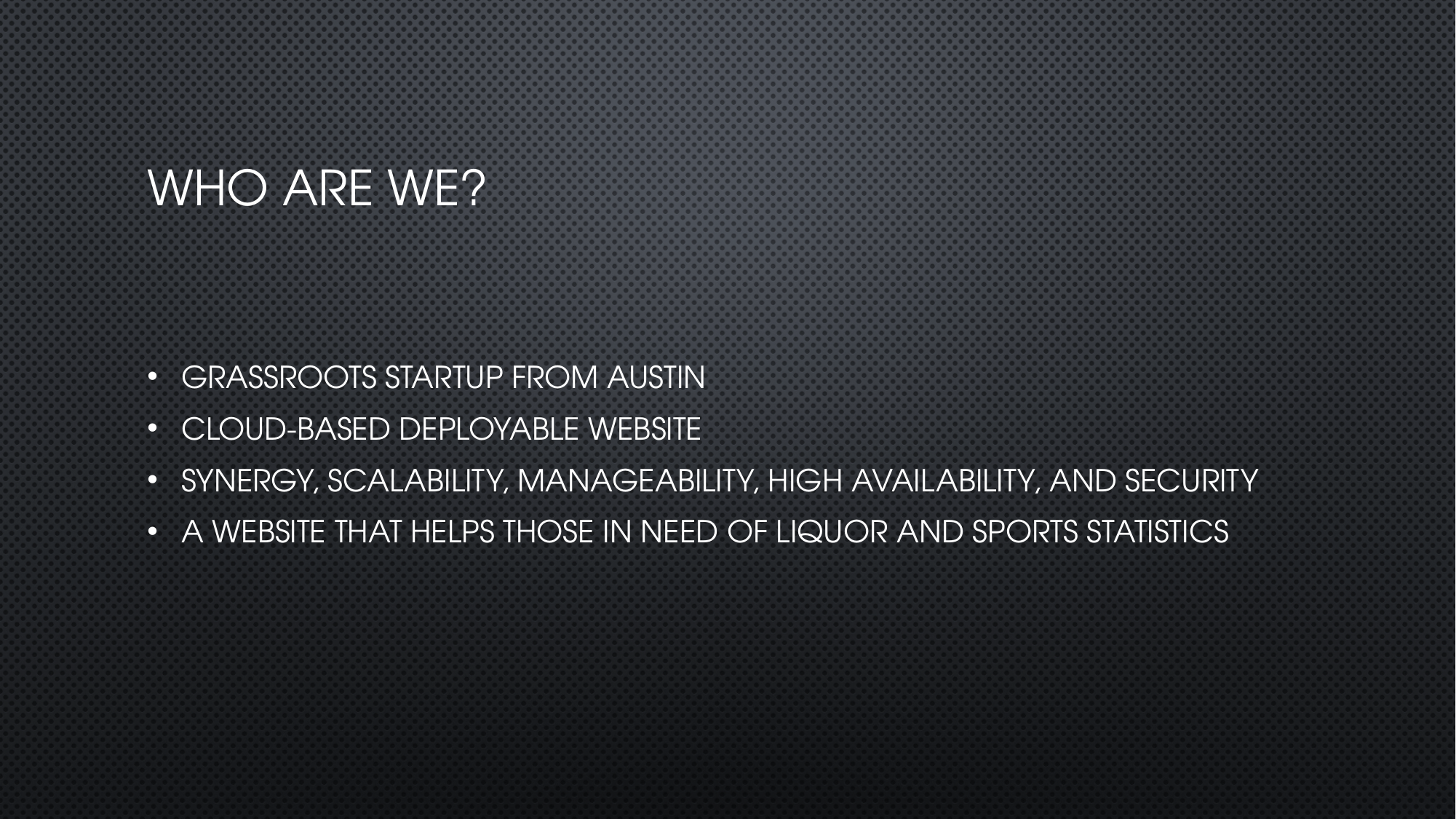

# Who are we?
Grassroots startup from Austin
Cloud-based deployable website
Synergy, scalability, manageability, high availability, and security
A website that helps those in need of liquor and sports statistics